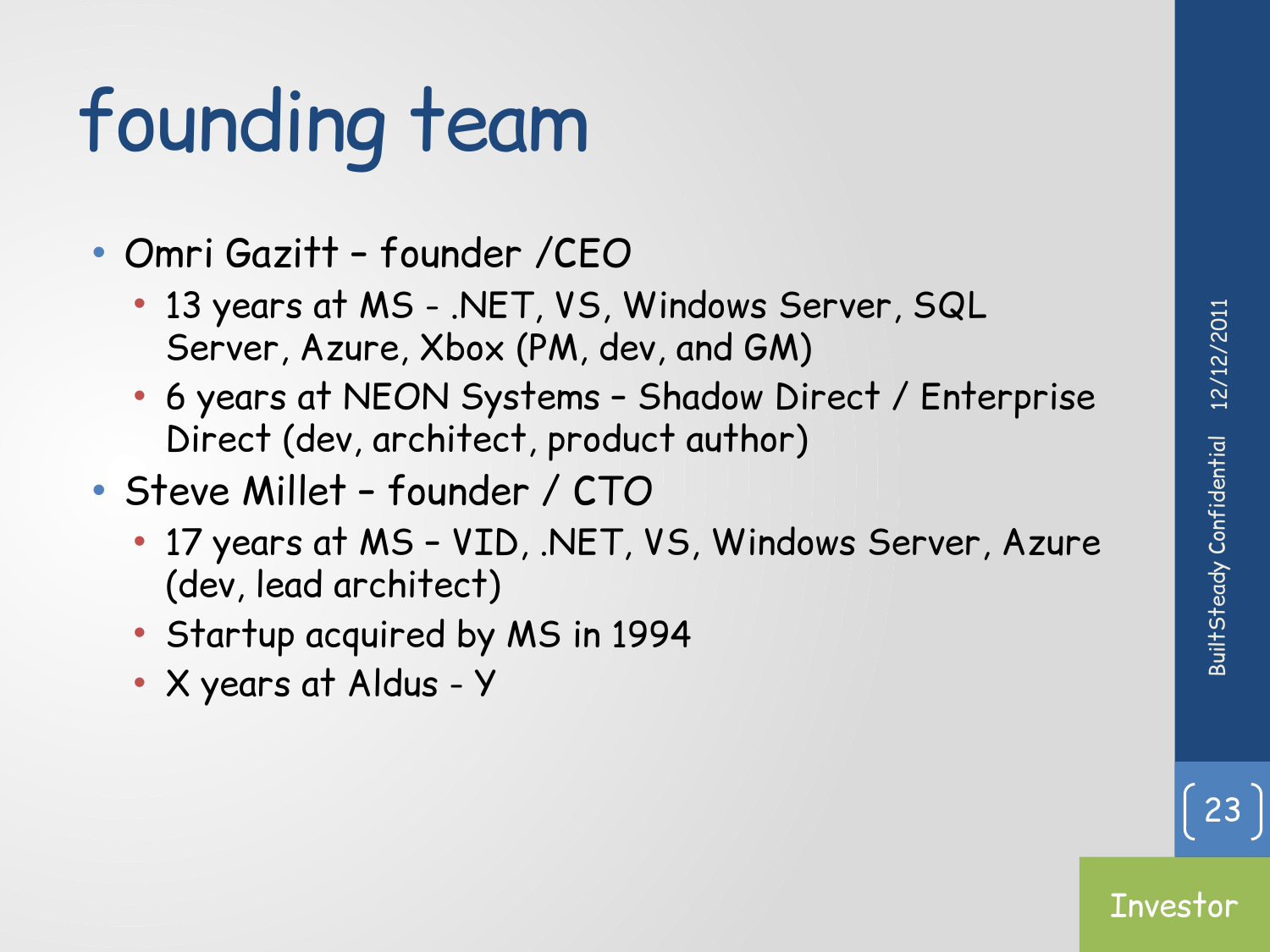

# founding team
Omri Gazitt – founder /CEO
13 years at MS - .NET, VS, Windows Server, SQL Server, Azure, Xbox (PM, dev, and GM)
6 years at NEON Systems – Shadow Direct / Enterprise Direct (dev, architect, product author)
Steve Millet – founder / CTO
17 years at MS – VID, .NET, VS, Windows Server, Azure (dev, lead architect)
Startup acquired by MS in 1994
X years at Aldus - Y
12/12/2011
BuiltSteady Confidential
23
Investor